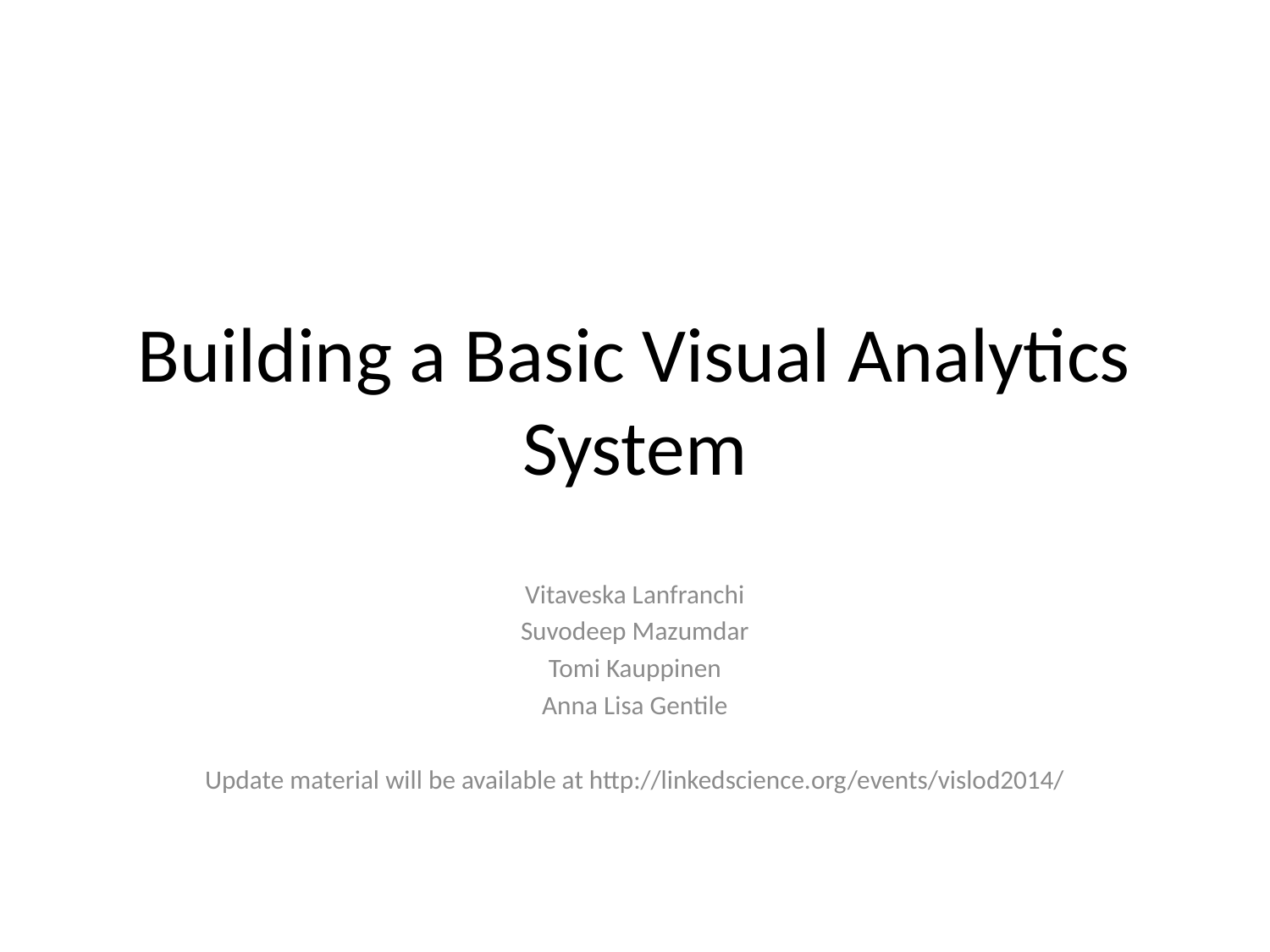

# Building a Basic Visual Analytics System
Vitaveska Lanfranchi
Suvodeep Mazumdar
Tomi Kauppinen
Anna Lisa Gentile

Update material will be available at http://linkedscience.org/events/vislod2014/